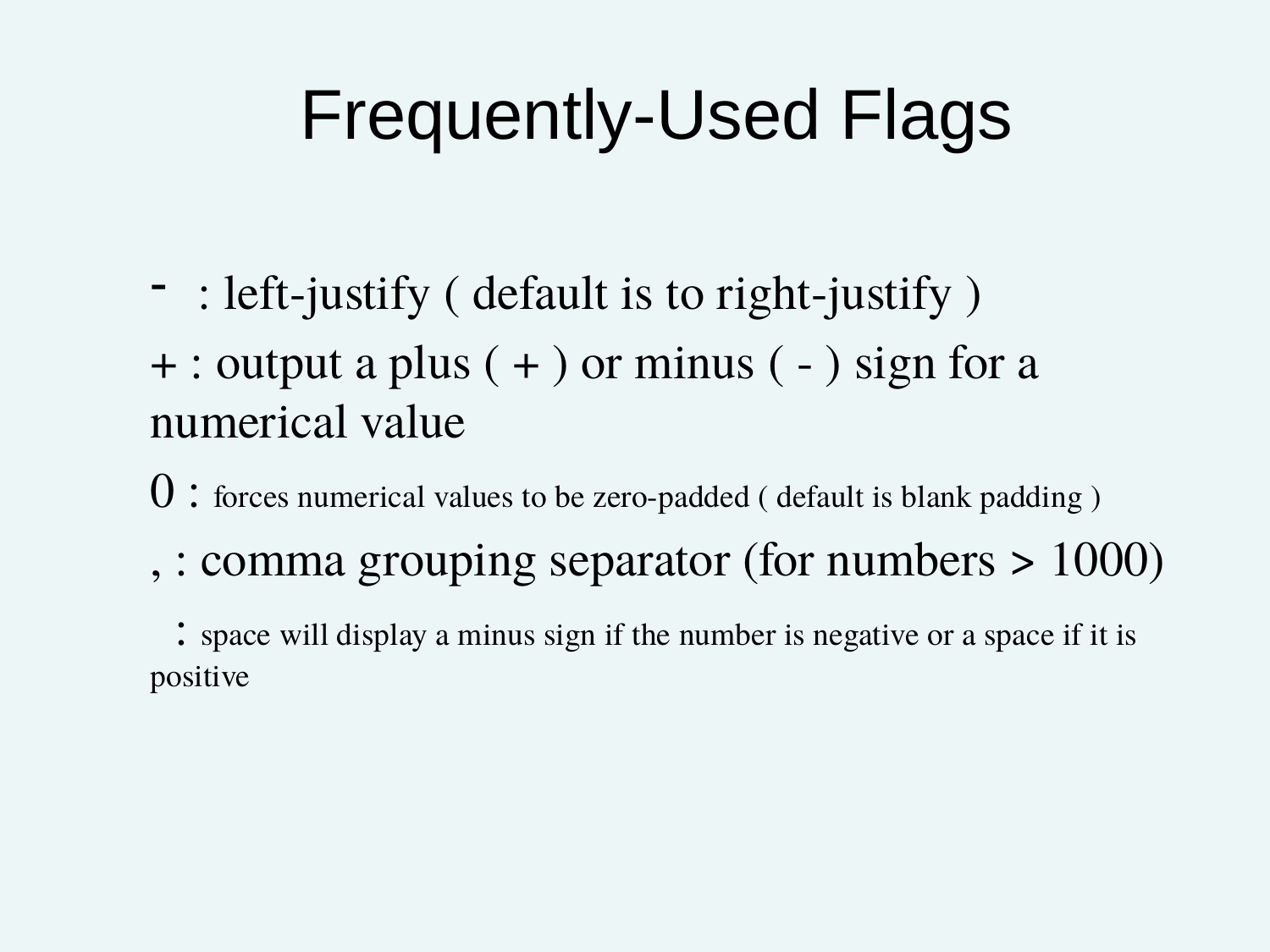

# Frequently-Used Flags
: left-justify ( default is to right-justify )
+ : output a plus ( + ) or minus ( - ) sign for a numerical value
0 : forces numerical values to be zero-padded ( default is blank padding )
, : comma grouping separator (for numbers > 1000)
  : space will display a minus sign if the number is negative or a space if it is positive